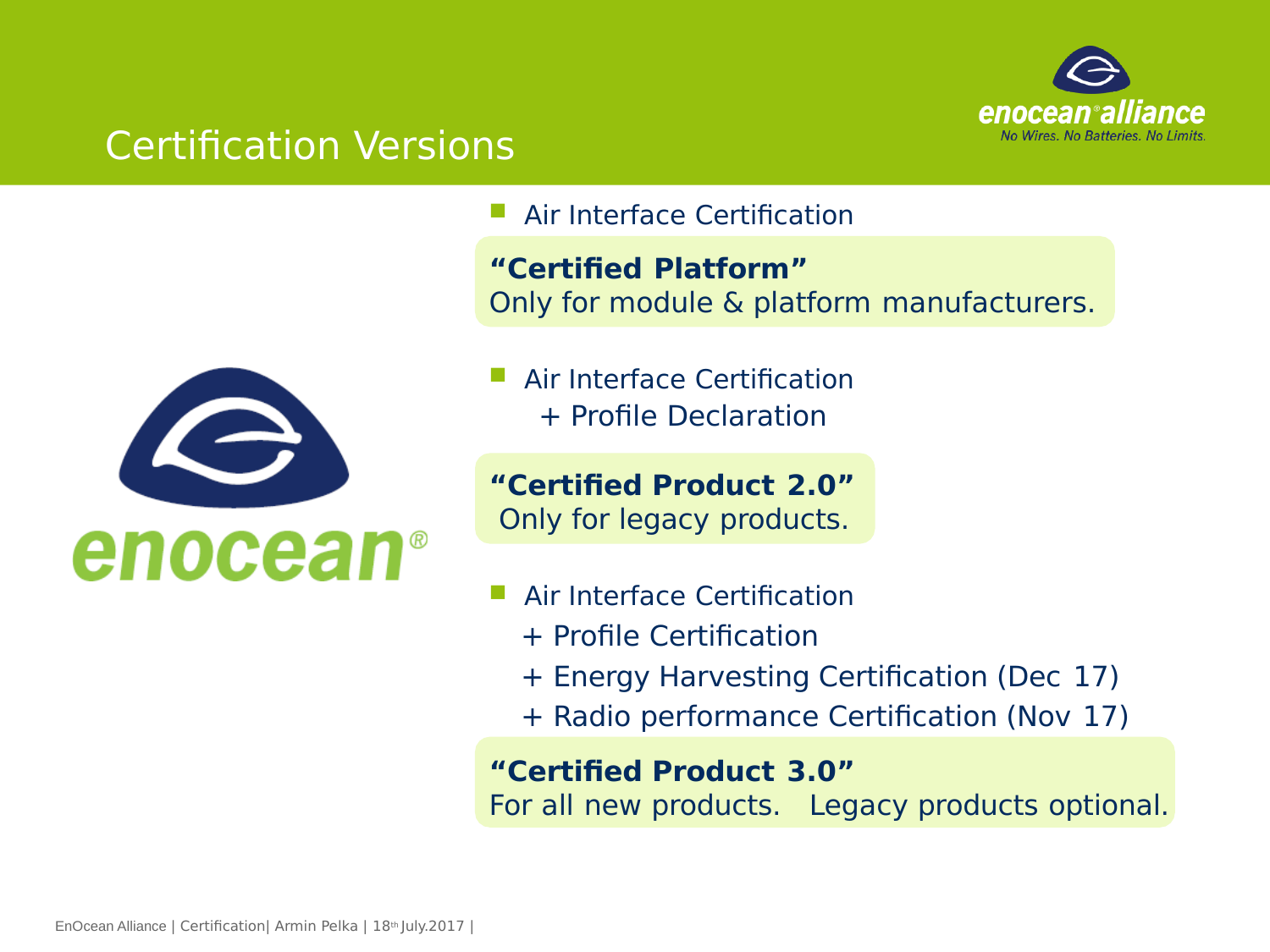

# Certification Versions
Air Interface Certification
“Certified Platform”
Only for module & platform manufacturers.

Air Interface Certification
+ Profile Declaration

“Certified Product 2.0”
Only for legacy products.

Air Interface Certification
+ Profile Certification
+ Energy Harvesting Certification (Dec 17)
+ Radio performance Certification (Nov 17)
“Certified Product 3.0”
For all new products.	Legacy products optional.

EnOcean Alliance | Certification| Armin Pelka | 18th July.2017 |